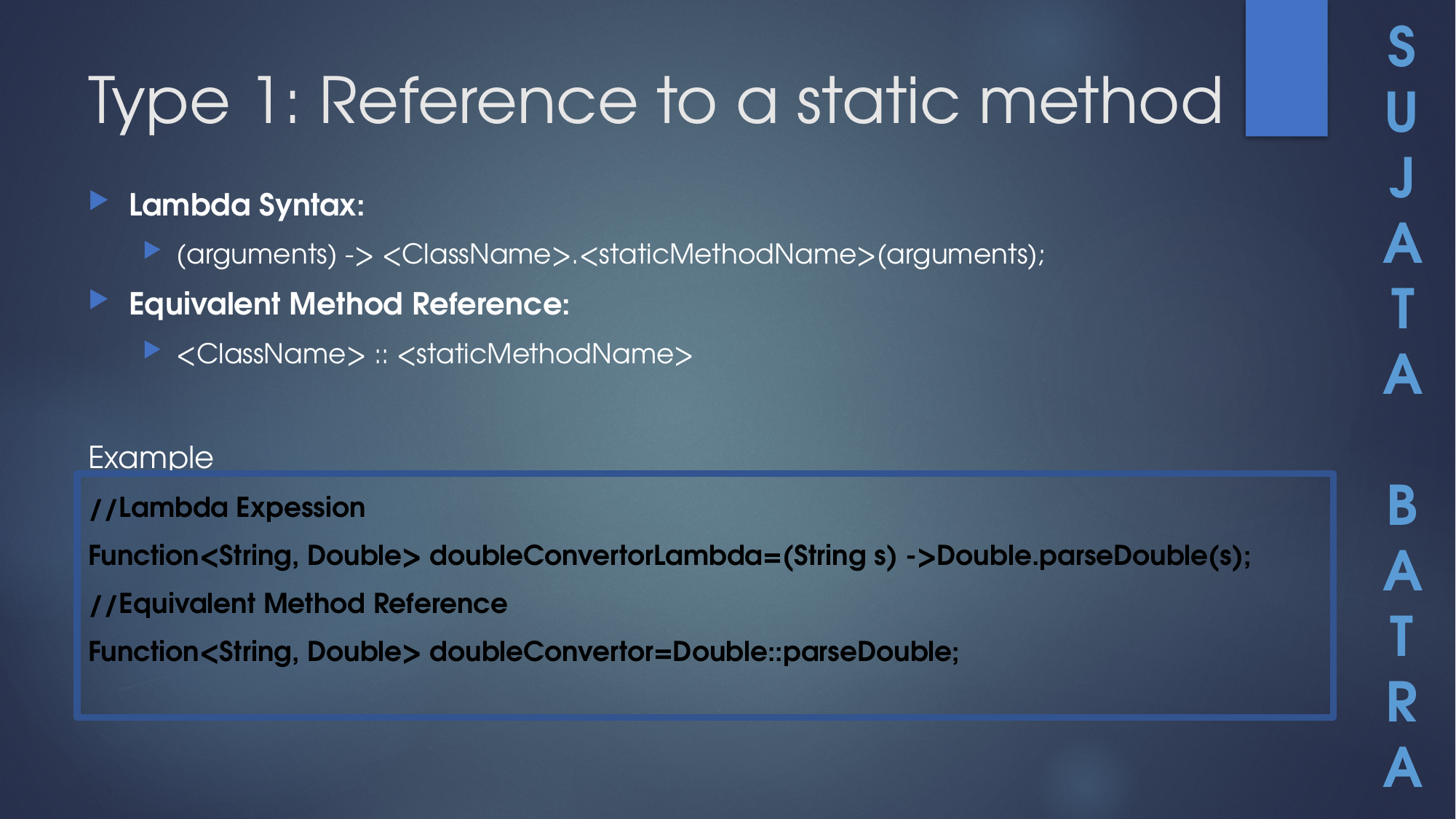

# Type 1: Reference to a static method
Lambda Syntax:
(arguments) -> <ClassName>.<staticMethodName>(arguments);
Equivalent Method Reference:
<ClassName> :: <staticMethodName>

Example
//Lambda Expession
Function<String, Double> doubleConvertorLambda=(String s) ->Double.parseDouble(s);
//Equivalent Method Reference
Function<String, Double> doubleConvertor=Double::parseDouble;